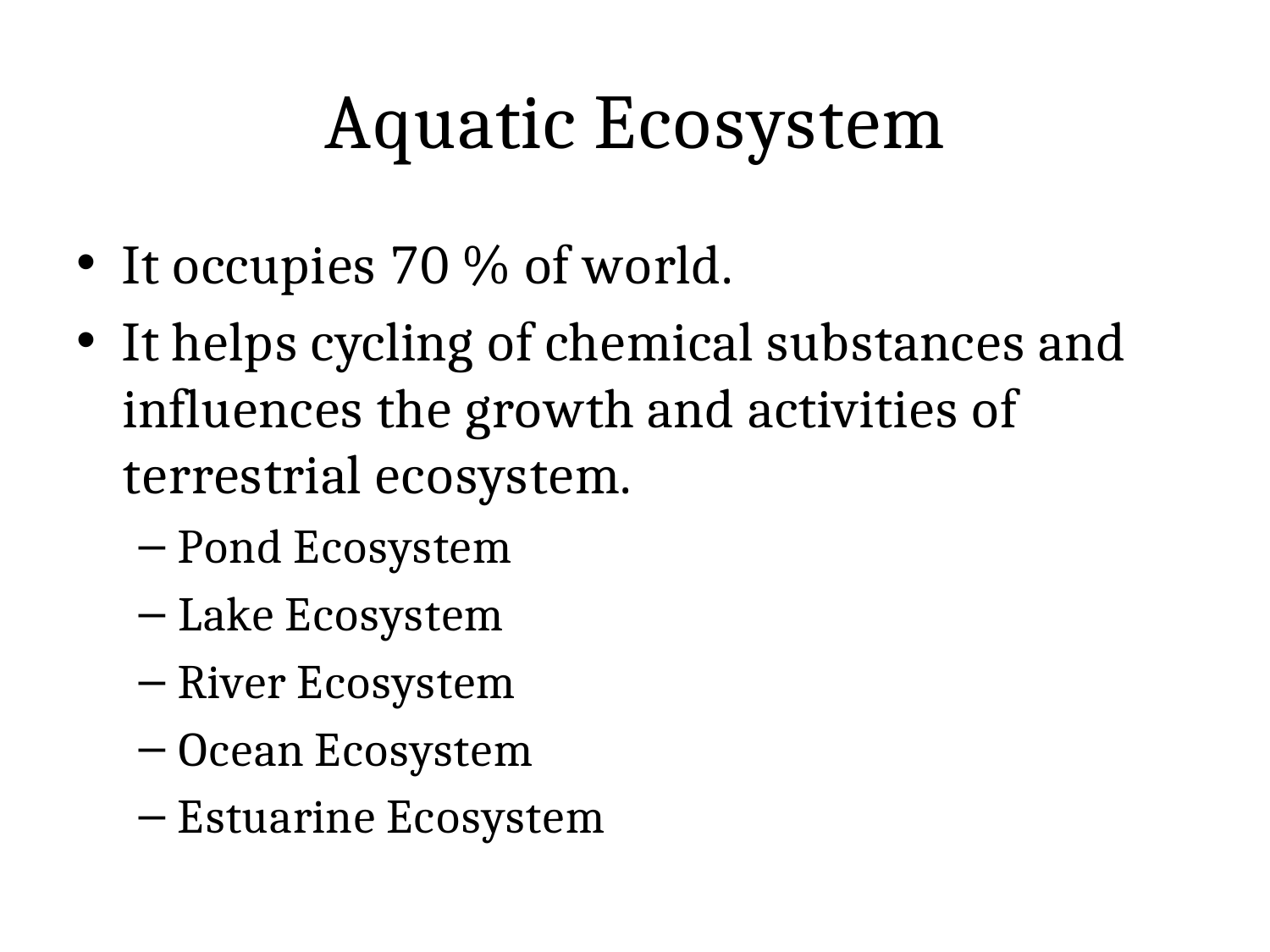

# Aquatic Ecosystem
It occupies 70 % of world.
It helps cycling of chemical substances and influences the growth and activities of terrestrial ecosystem.
Pond Ecosystem
Lake Ecosystem
River Ecosystem
Ocean Ecosystem
Estuarine Ecosystem